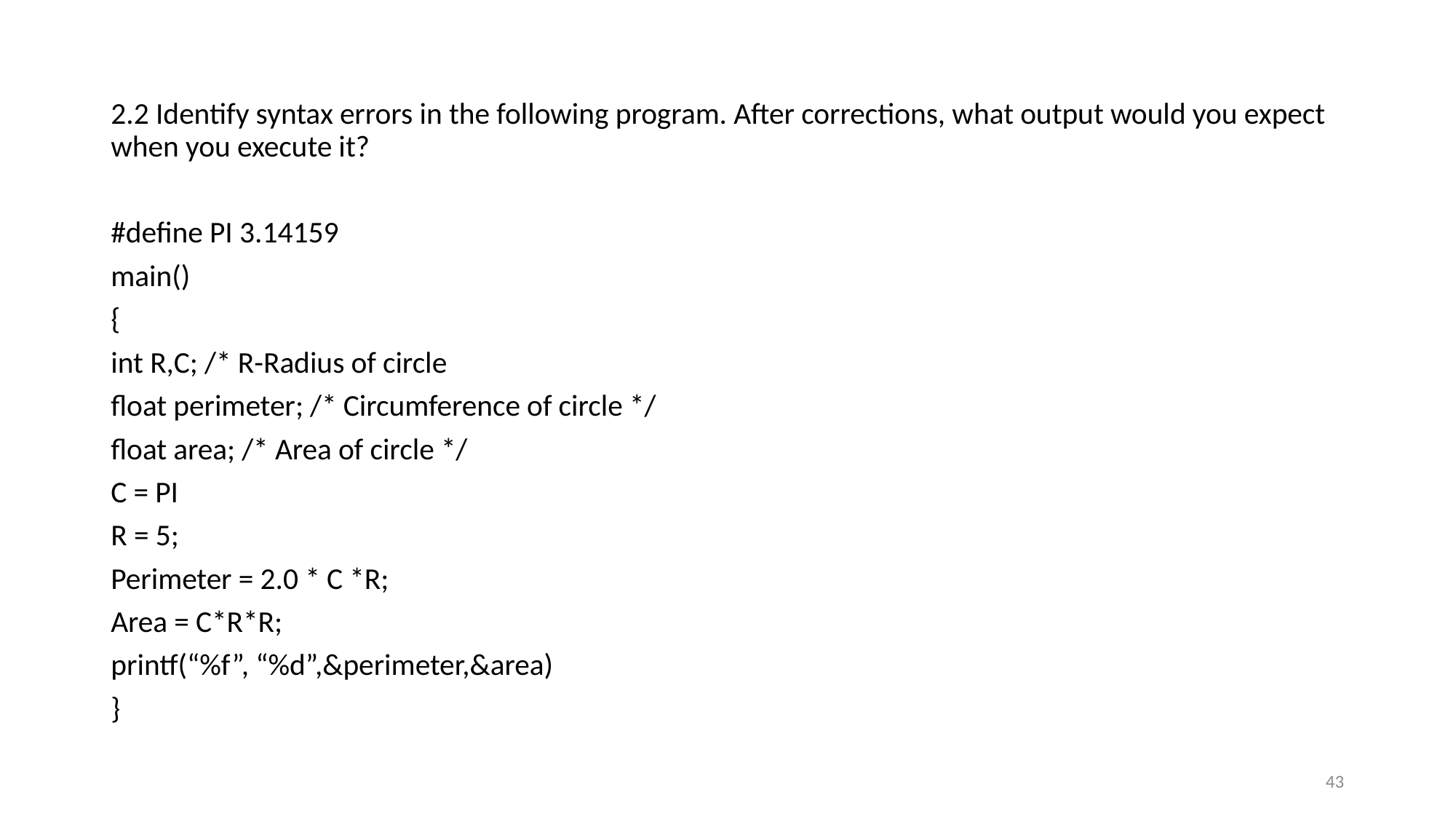

2.2 Identify syntax errors in the following program. After corrections, what output would you expect when you execute it?

#define PI 3.14159
main()
{
int R,C; /* R-Radius of circle
float perimeter; /* Circumference of circle */
float area; /* Area of circle */
C = PI
R = 5;
Perimeter = 2.0 * C *R;
Area = C*R*R;
printf(“%f”, “%d”,&perimeter,&area)
}
43